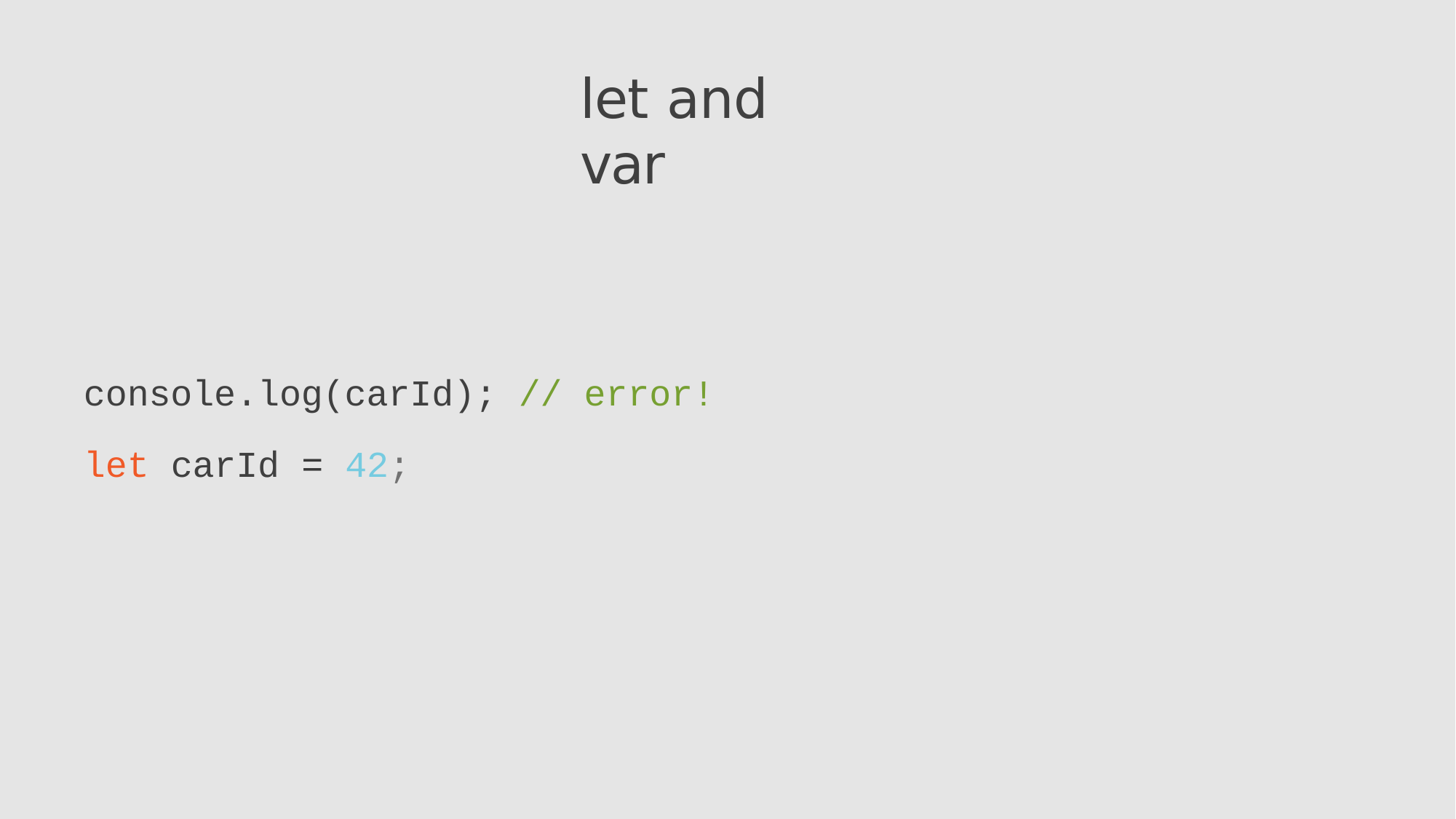

let and var
console.log(carId); // error!
let carId = 42;
9